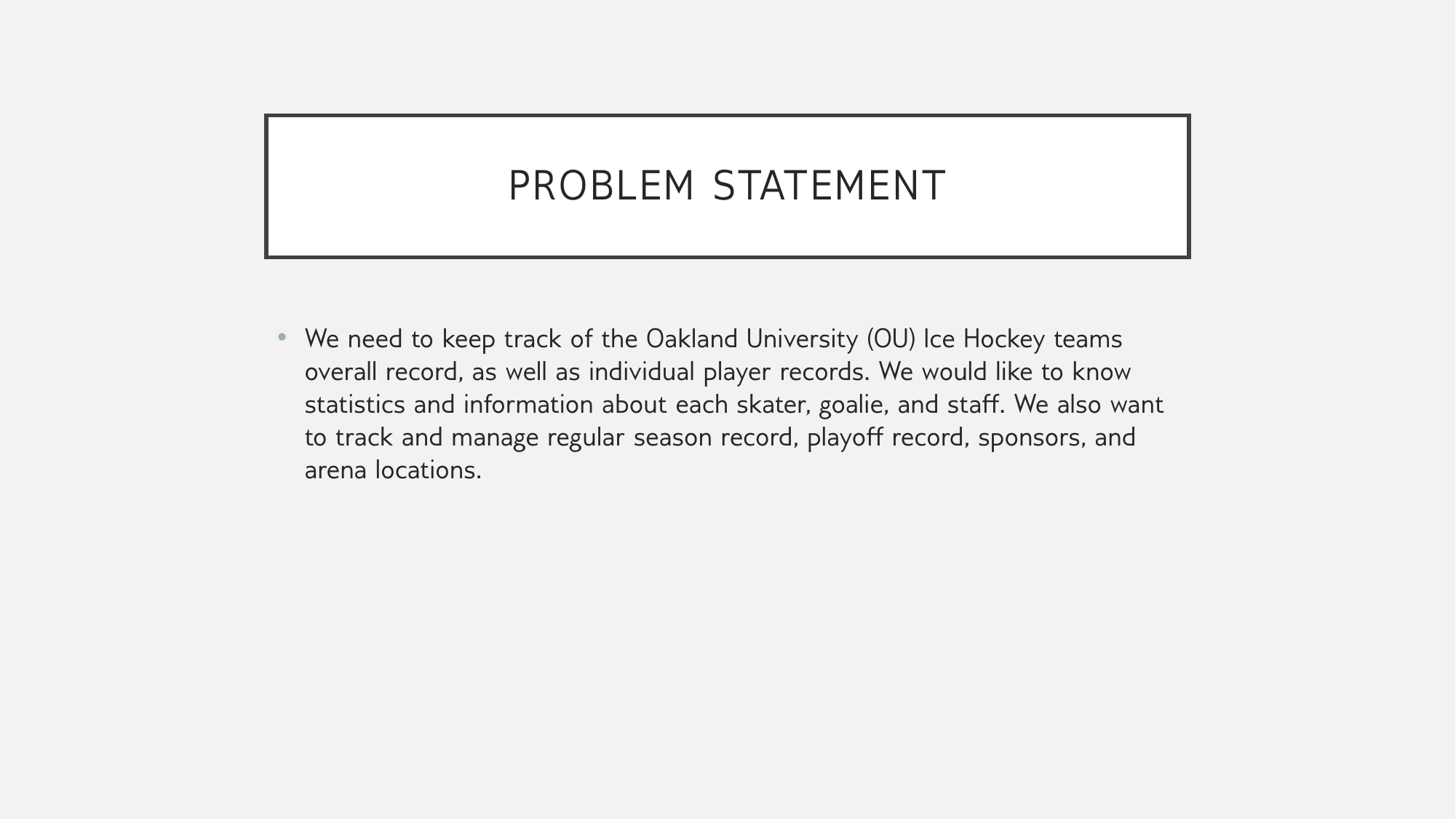

# Problem Statement
We need to keep track of the Oakland University (OU) Ice Hockey teams overall record, as well as individual player records. We would like to know statistics and information about each skater, goalie, and staff. We also want to track and manage regular season record, playoff record, sponsors, and arena locations.